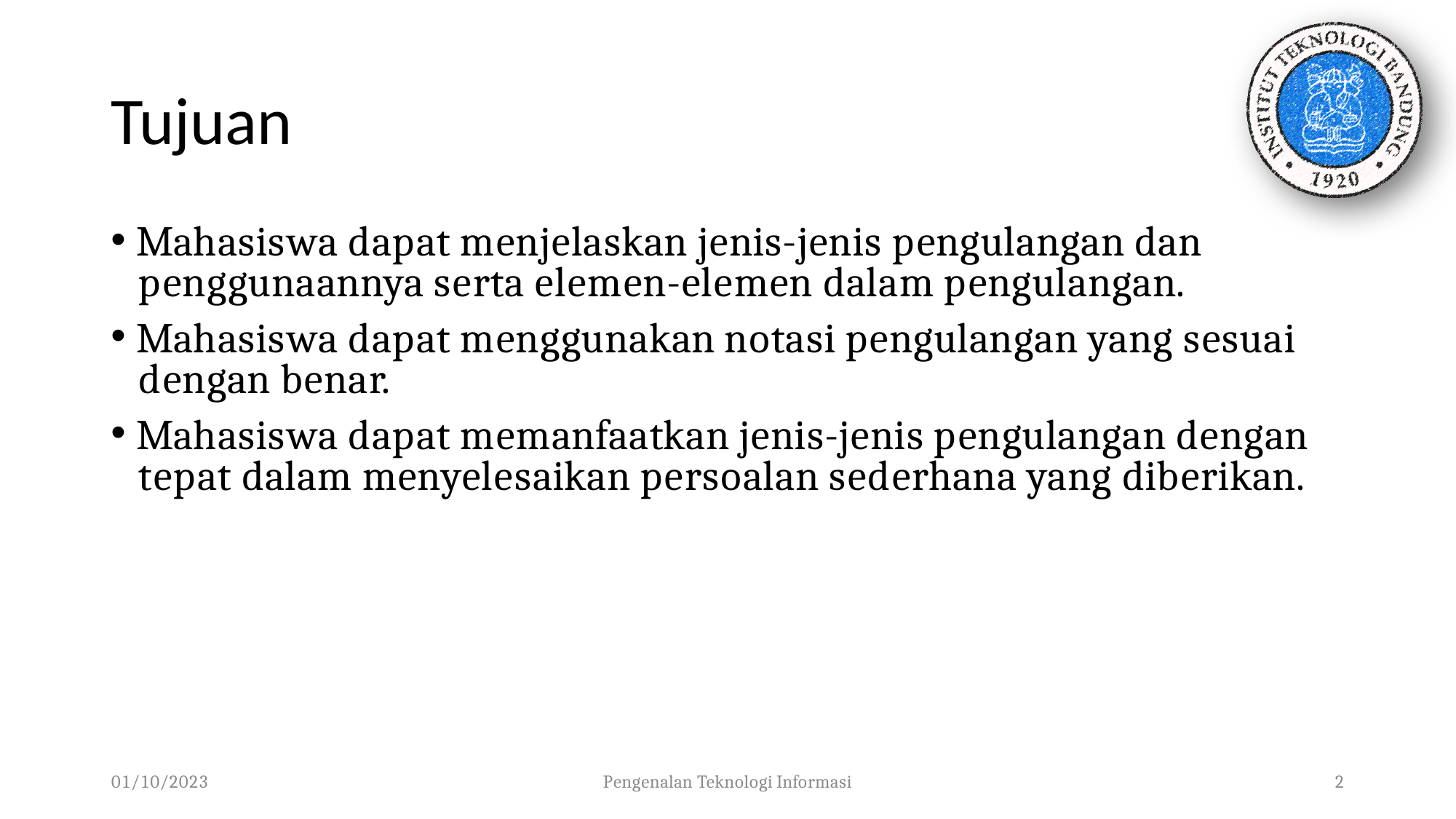

# Tujuan
Mahasiswa dapat menjelaskan jenis-jenis pengulangan dan penggunaannya serta elemen-elemen dalam pengulangan.
Mahasiswa dapat menggunakan notasi pengulangan yang sesuai dengan benar.
Mahasiswa dapat memanfaatkan jenis-jenis pengulangan dengan tepat dalam menyelesaikan persoalan sederhana yang diberikan.
01/10/2023
Pengenalan Teknologi Informasi
2